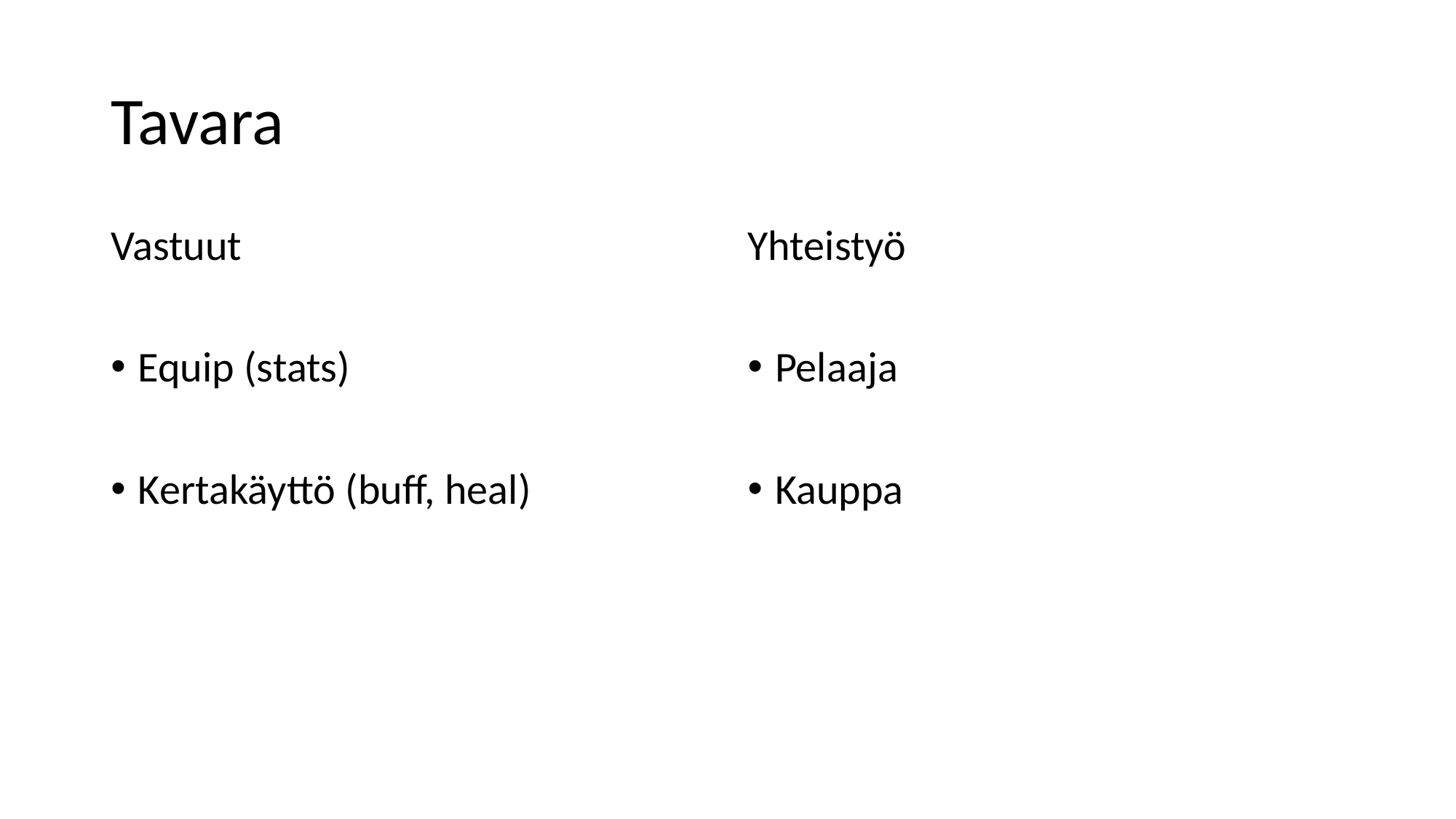

# Tavara
Vastuut

Equip (stats)

Kertakäyttö (buff, heal)
Yhteistyö

Pelaaja

Kauppa